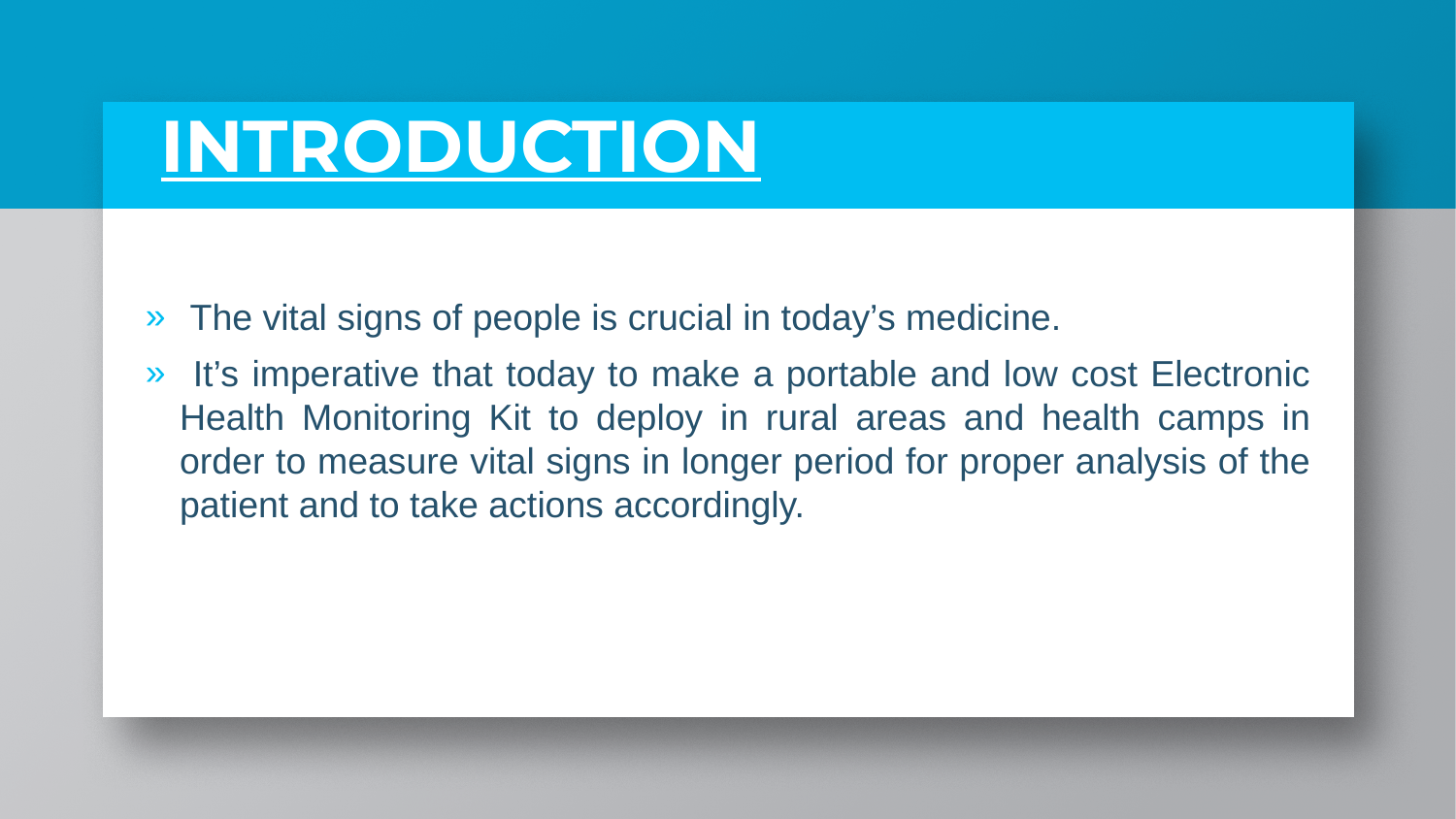

INTRODUCTION

 The vital signs of people is crucial in today’s medicine.
 It’s imperative that today to make a portable and low cost Electronic Health Monitoring Kit to deploy in rural areas and health camps in order to measure vital signs in longer period for proper analysis of the patient and to take actions accordingly.